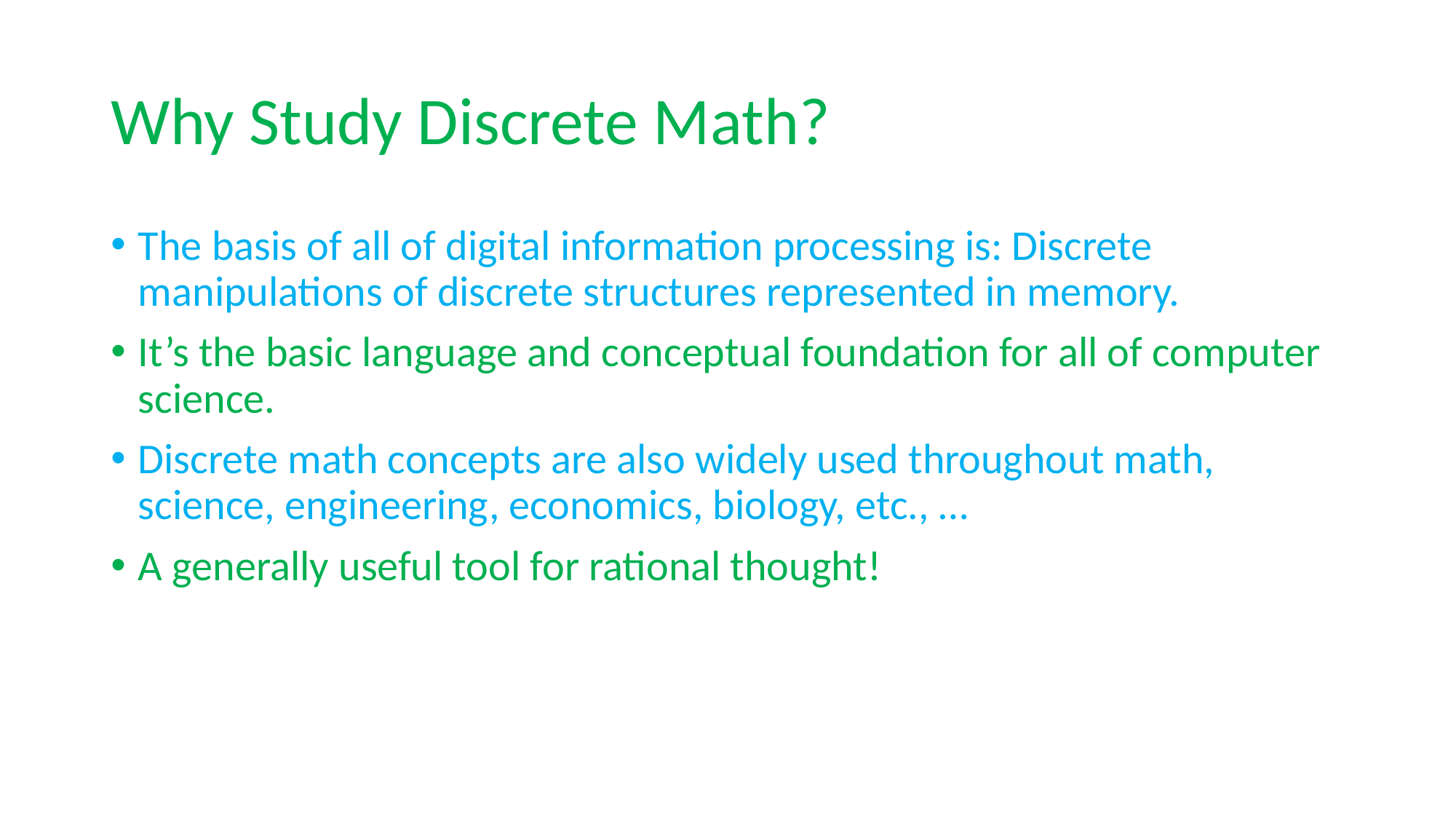

# Why Study Discrete Math?
The basis of all of digital information processing is: Discrete manipulations of discrete structures represented in memory.
It’s the basic language and conceptual foundation for all of computer science.
Discrete math concepts are also widely used throughout math, science, engineering, economics, biology, etc., …
A generally useful tool for rational thought!